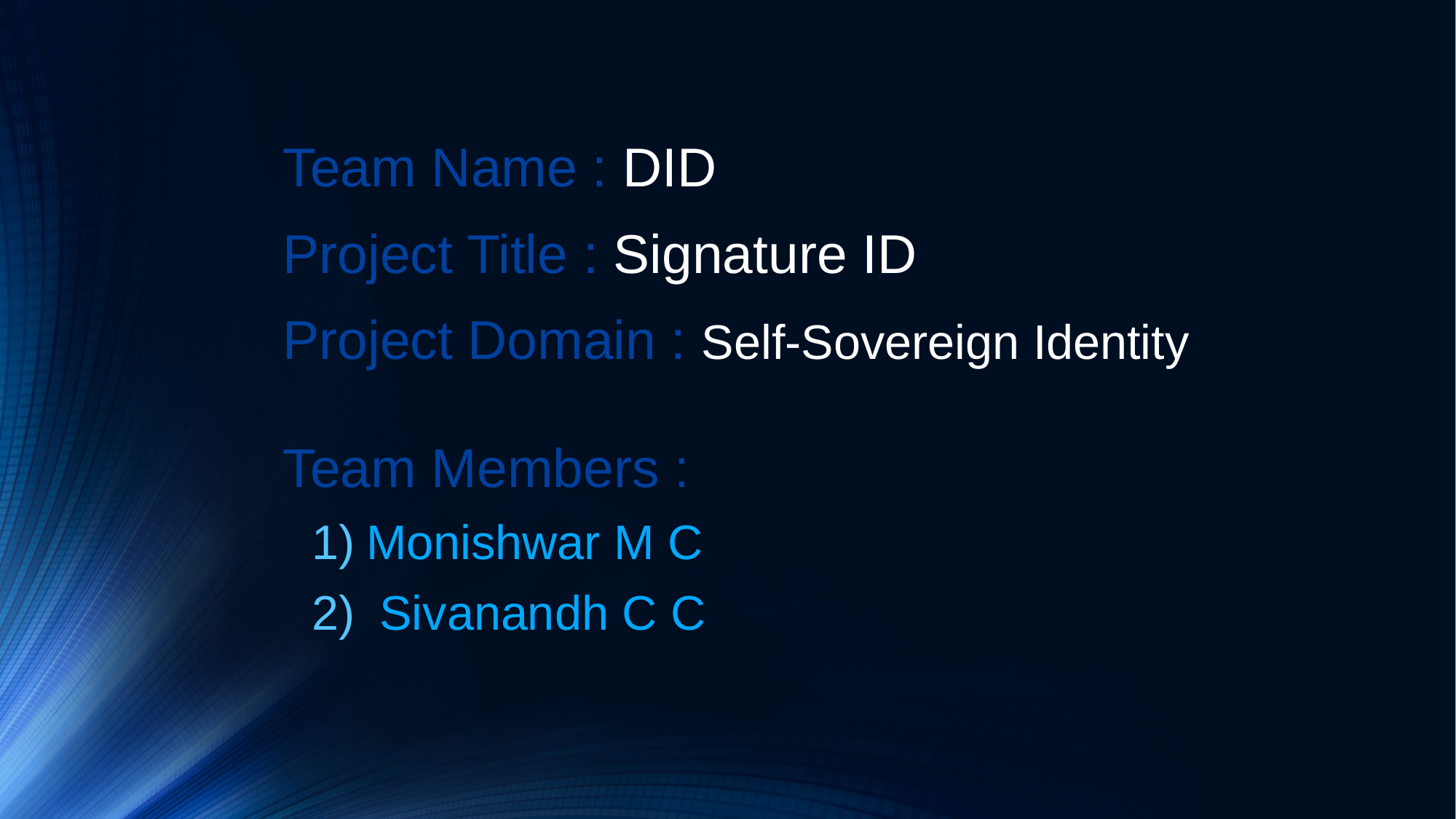

Team Name : DID
Project Title : Signature ID
Project Domain : Self-Sovereign Identity

Team Members :
Monishwar M C
 Sivanandh C C